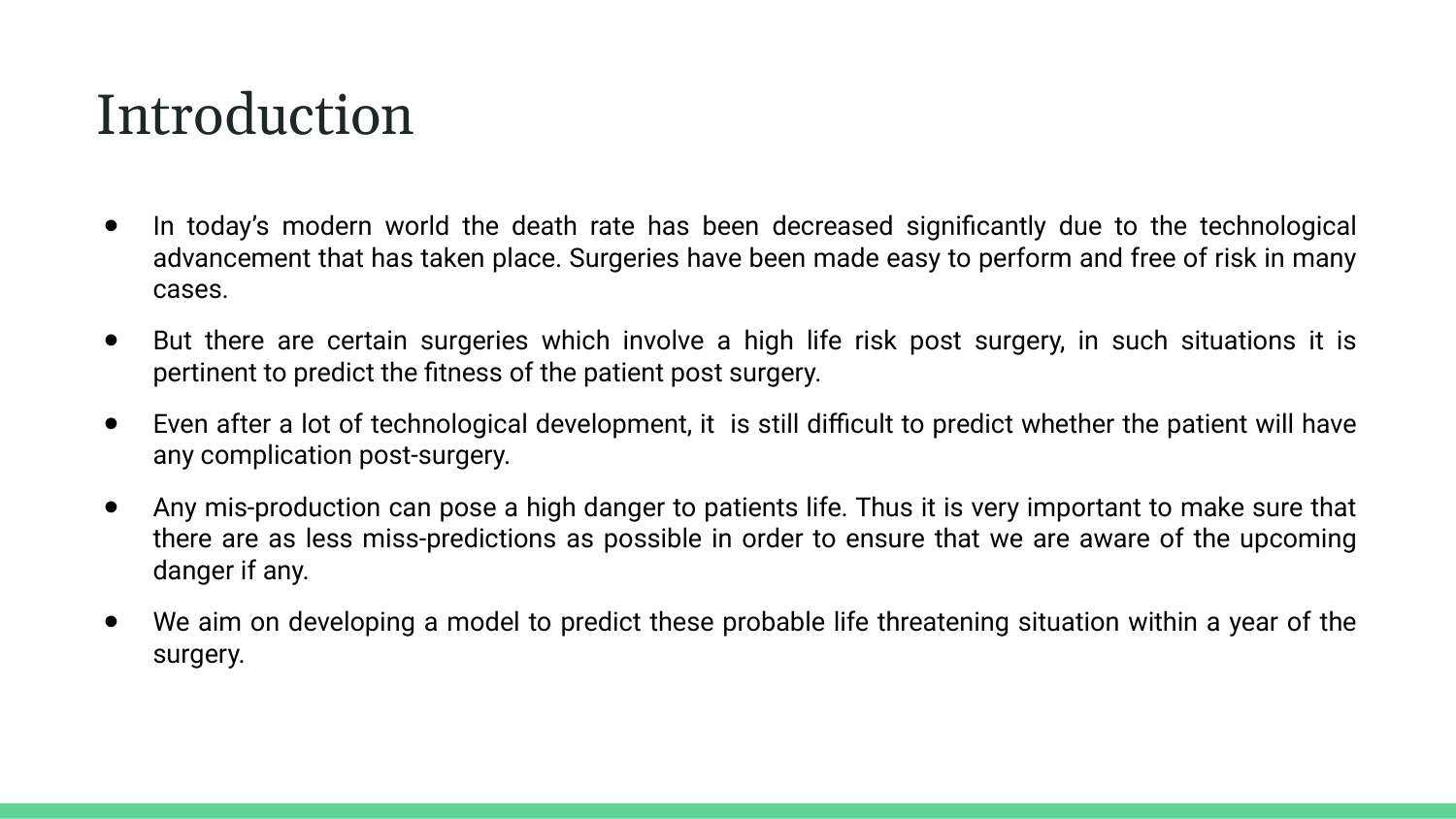

# Introduction
In today’s modern world the death rate has been decreased significantly due to the technological advancement that has taken place. Surgeries have been made easy to perform and free of risk in many cases.
But there are certain surgeries which involve a high life risk post surgery, in such situations it is pertinent to predict the fitness of the patient post surgery.
Even after a lot of technological development, it  is still difficult to predict whether the patient will have any complication post-surgery.
Any mis-production can pose a high danger to patients life. Thus it is very important to make sure that there are as less miss-predictions as possible in order to ensure that we are aware of the upcoming danger if any.
We aim on developing a model to predict these probable life threatening situation within a year of the surgery.